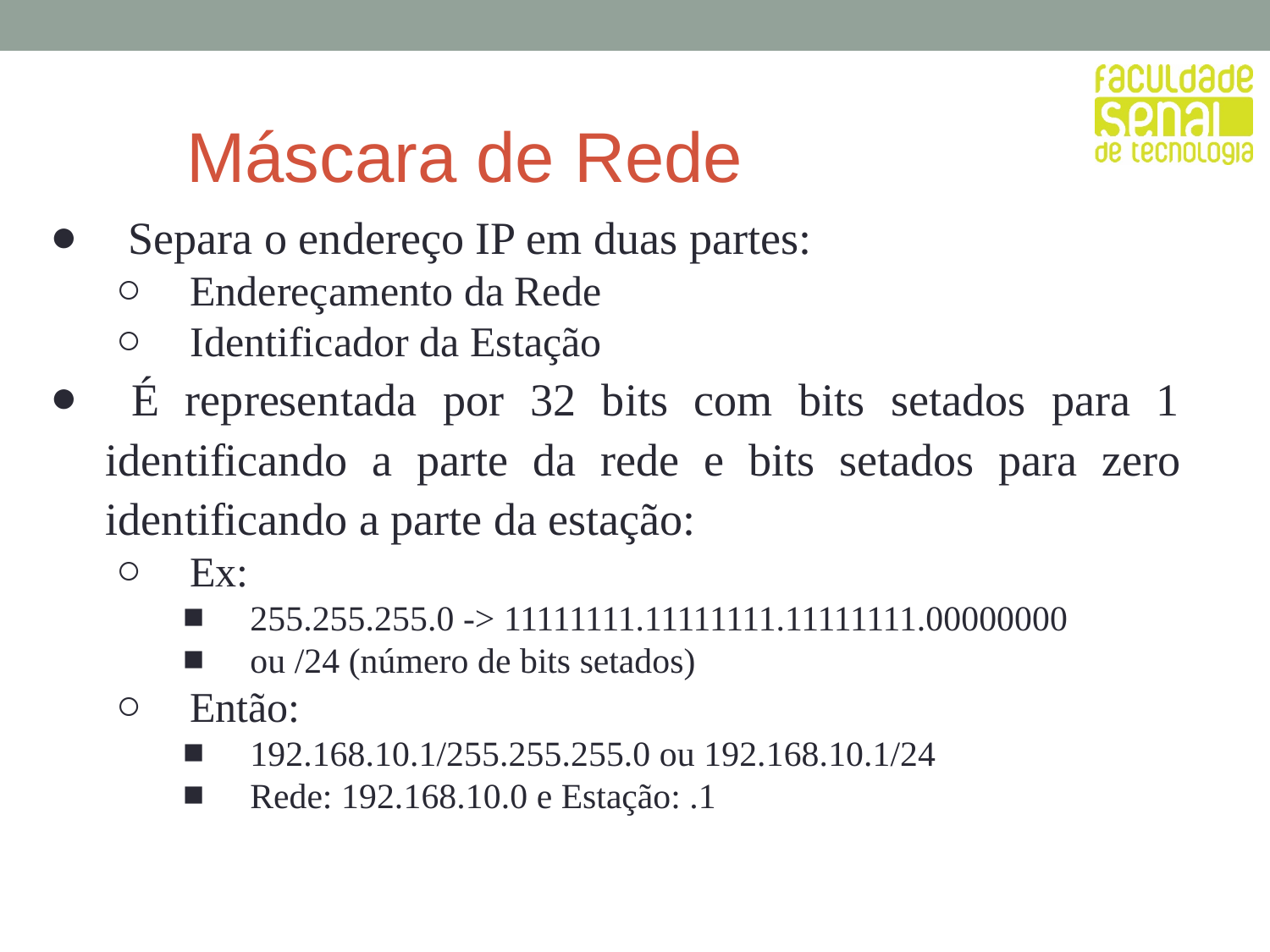

# Máscara de Rede
  Separa o endereço IP em duas partes:
  Endereçamento da Rede
  Identificador da Estação
 É representada por 32 bits com bits setados para 1  identificando a parte da rede e bits setados para zero  identificando a parte da estação:
  Ex:
  255.255.255.0 -> 11111111.11111111.11111111.00000000
  ou /24 (número de bits setados)
  Então:
  192.168.10.1/255.255.255.0 ou 192.168.10.1/24
  Rede: 192.168.10.0 e Estação: .1